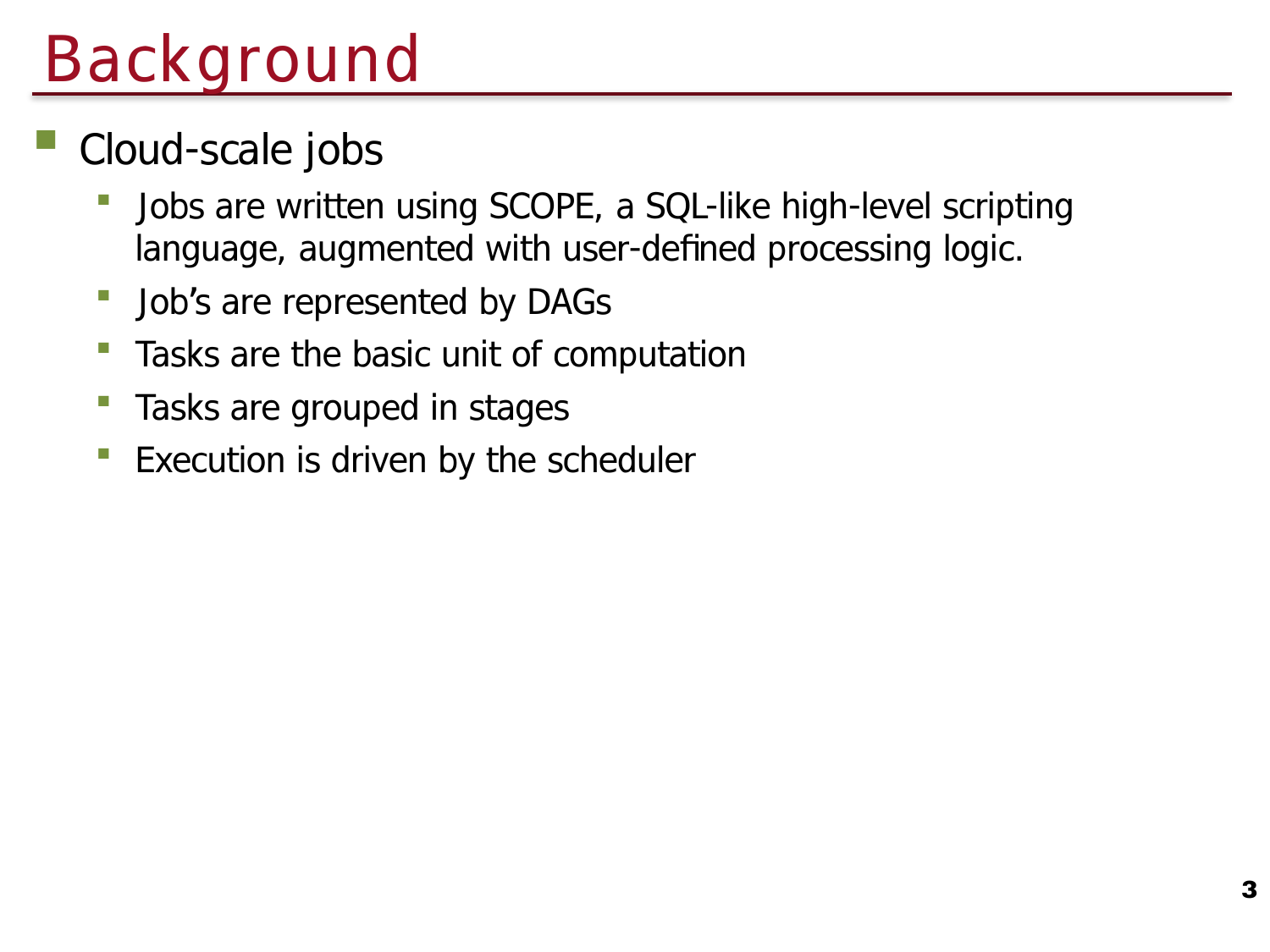

# Background
Cloud-scale jobs
Jobs are written using SCOPE, a SQL-like high-level scripting language, augmented with user-defined processing logic.
Job’s are represented by DAGs
Tasks are the basic unit of computation
Tasks are grouped in stages
Execution is driven by the scheduler
3